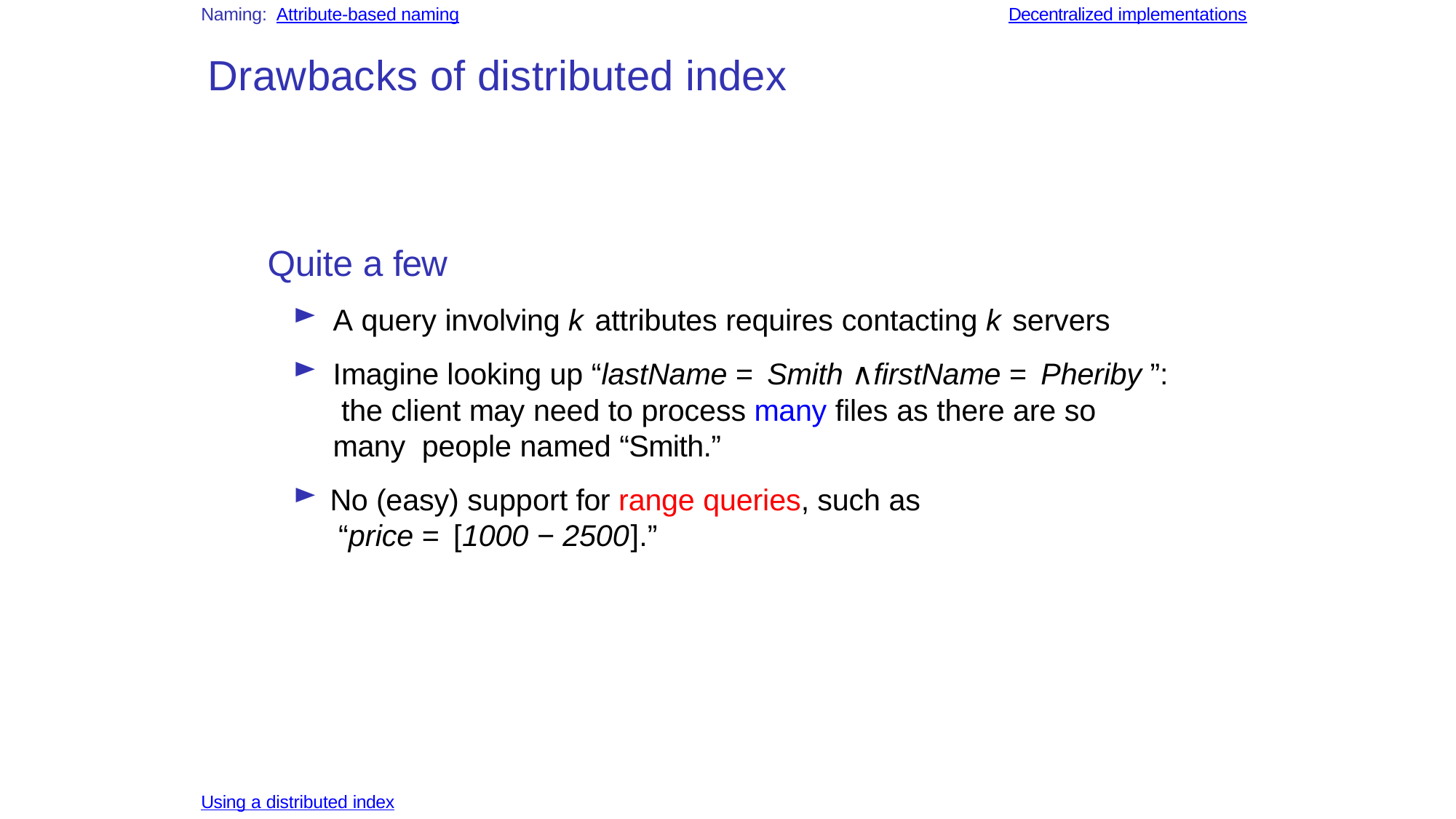

Naming: Attribute-based naming
Decentralized implementations
Drawbacks of distributed index
Quite a few
A query involving k attributes requires contacting k servers
Imagine looking up “lastName = Smith ∧firstName = Pheriby ”:  the client may need to process many files as there are so many  people named “Smith.”
No (easy) support for range queries, such as  “price = [1000 − 2500].”
Using a distributed index
44 / 46